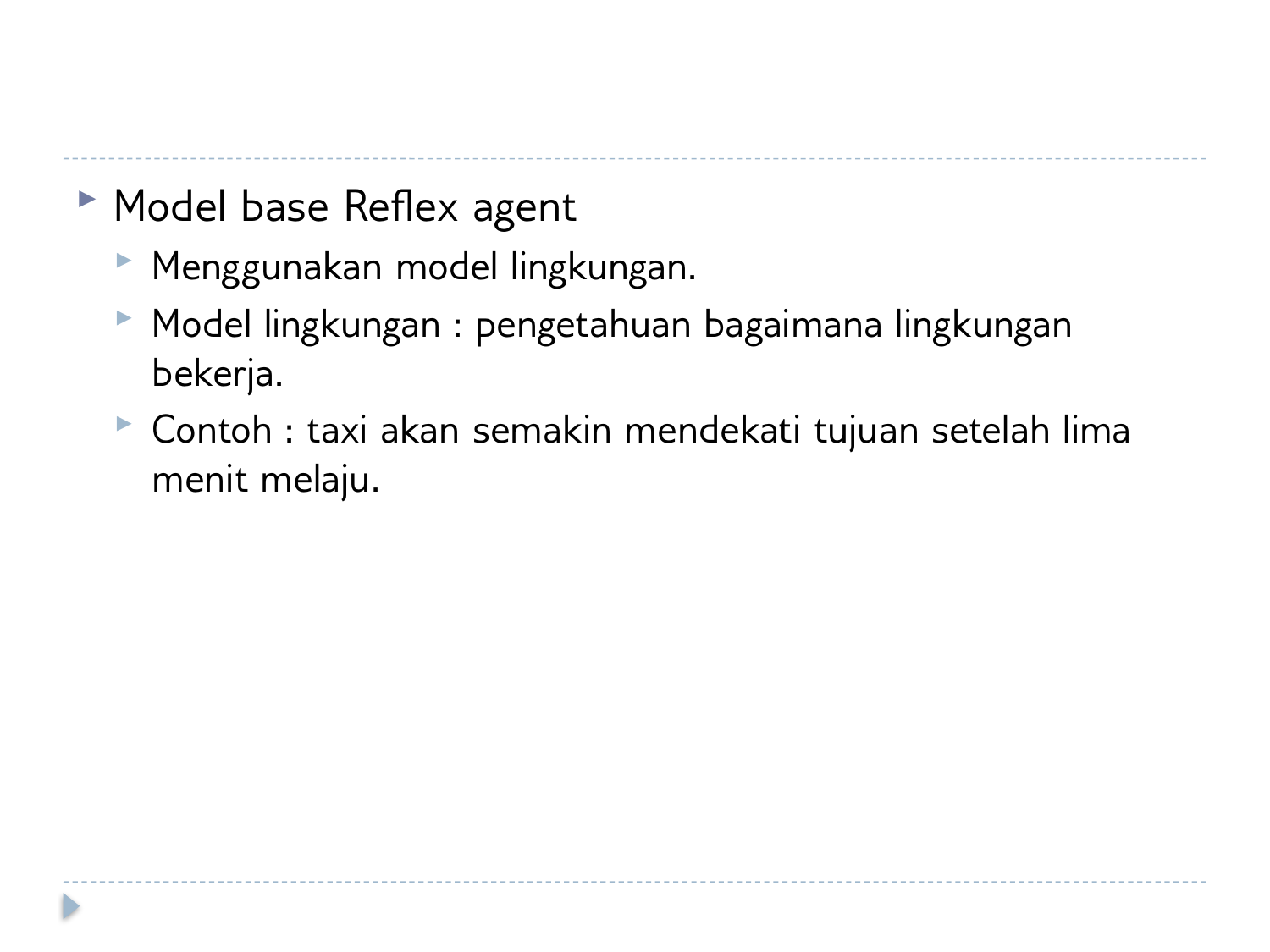

#
Model base Reflex agent
Menggunakan model lingkungan.
Model lingkungan : pengetahuan bagaimana lingkungan bekerja.
Contoh : taxi akan semakin mendekati tujuan setelah lima menit melaju.